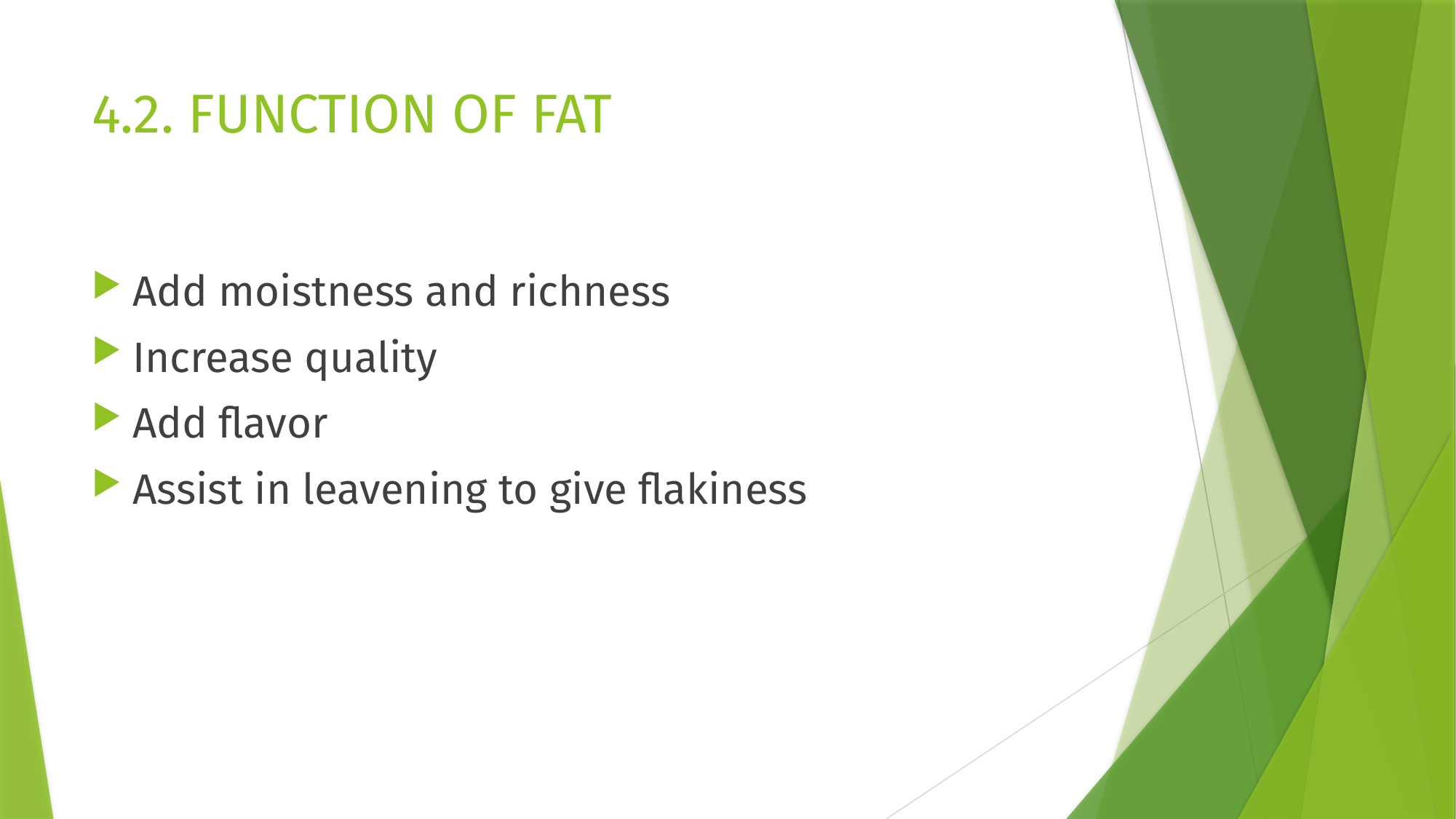

# 4.2. FUNCTION OF FAT
Add moistness and richness
Increase quality
Add flavor
Assist in leavening to give flakiness